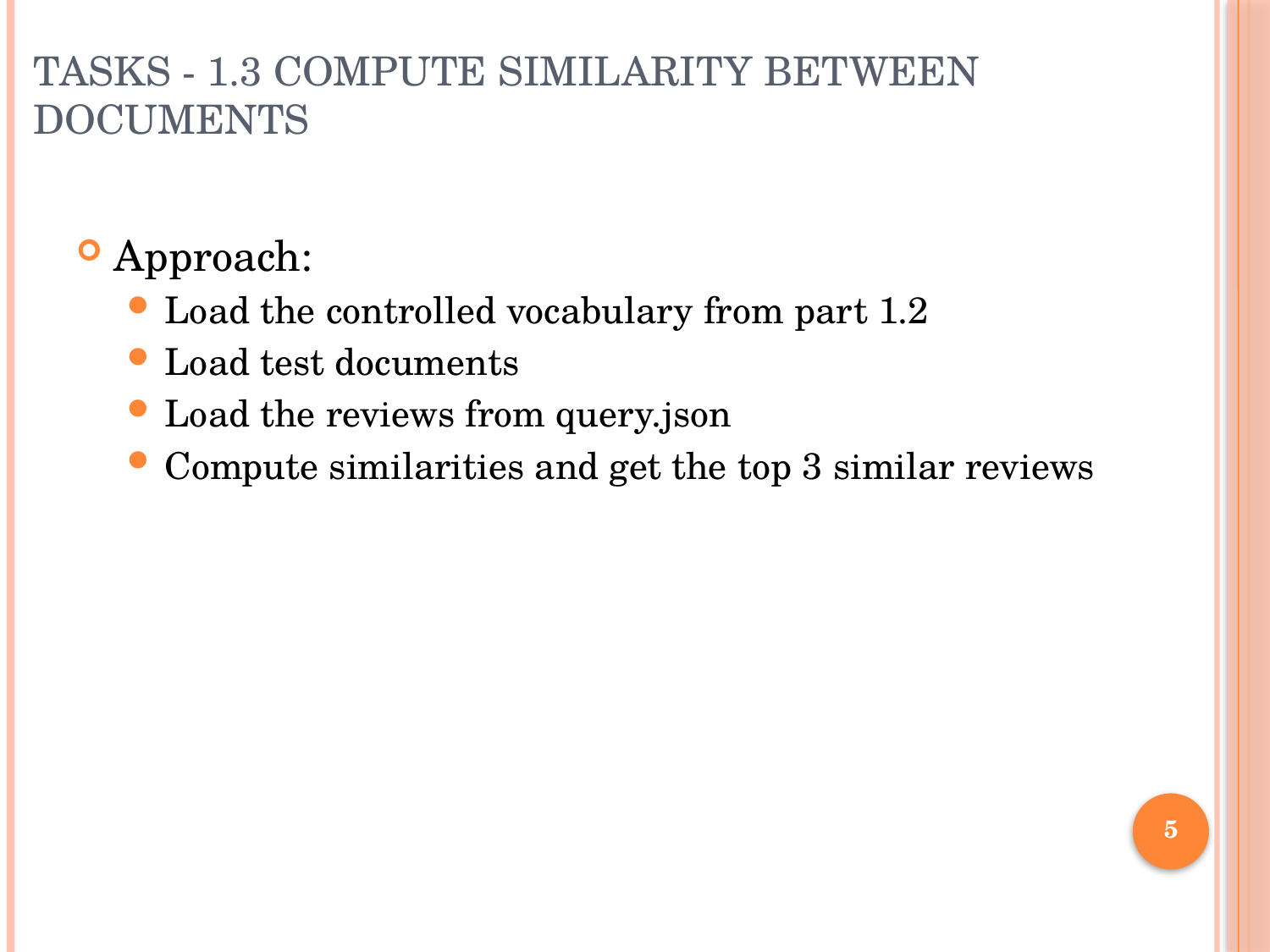

# Tasks - 1.3 Compute similarity between documents
Approach:
Load the controlled vocabulary from part 1.2
Load test documents
Load the reviews from query.json
Compute similarities and get the top 3 similar reviews
5